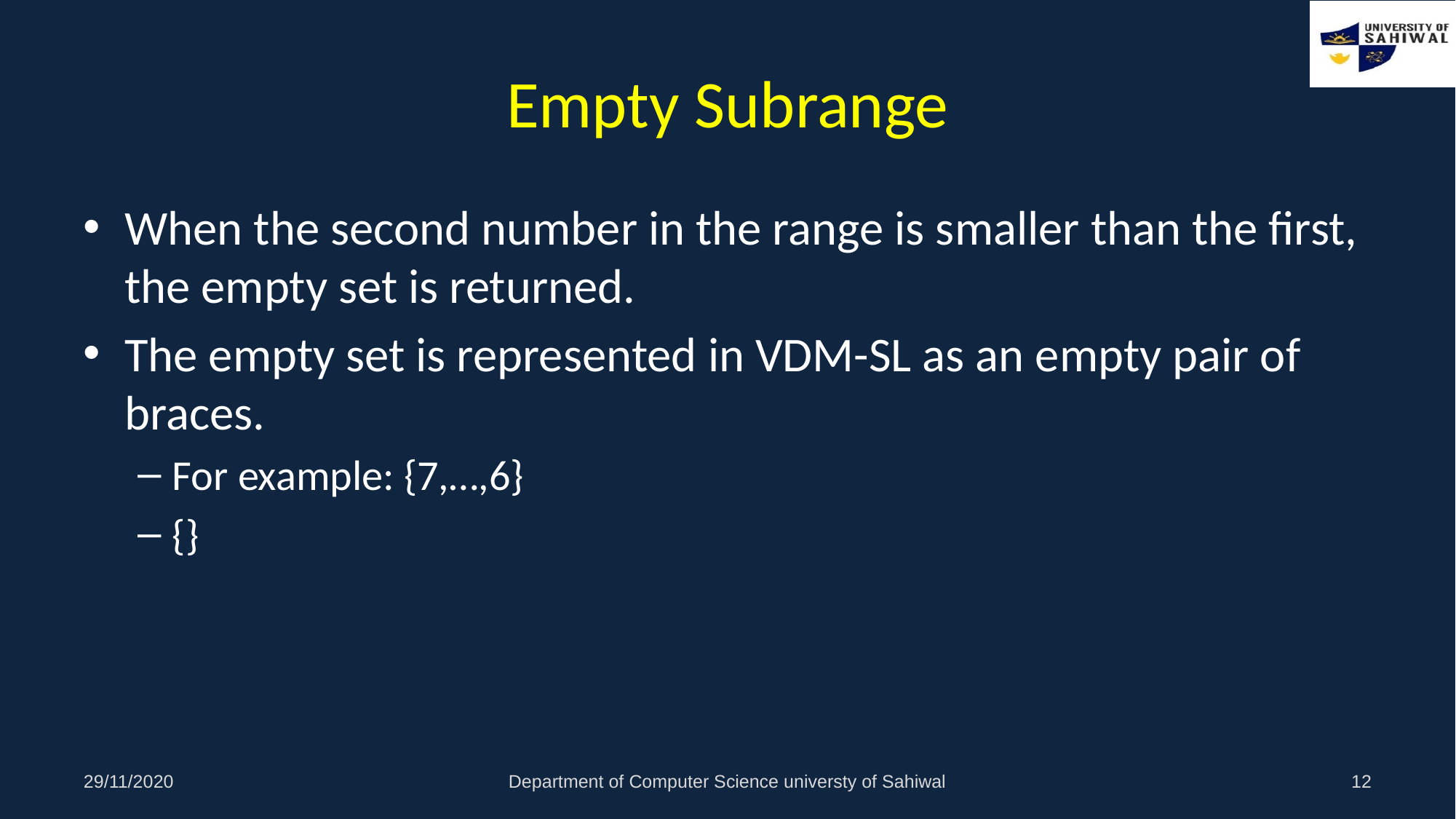

# Empty Subrange
When the second number in the range is smaller than the first, the empty set is returned.
The empty set is represented in VDM-SL as an empty pair of braces.
For example: {7,…,6}
{}
29/11/2020
Department of Computer Science universty of Sahiwal
12